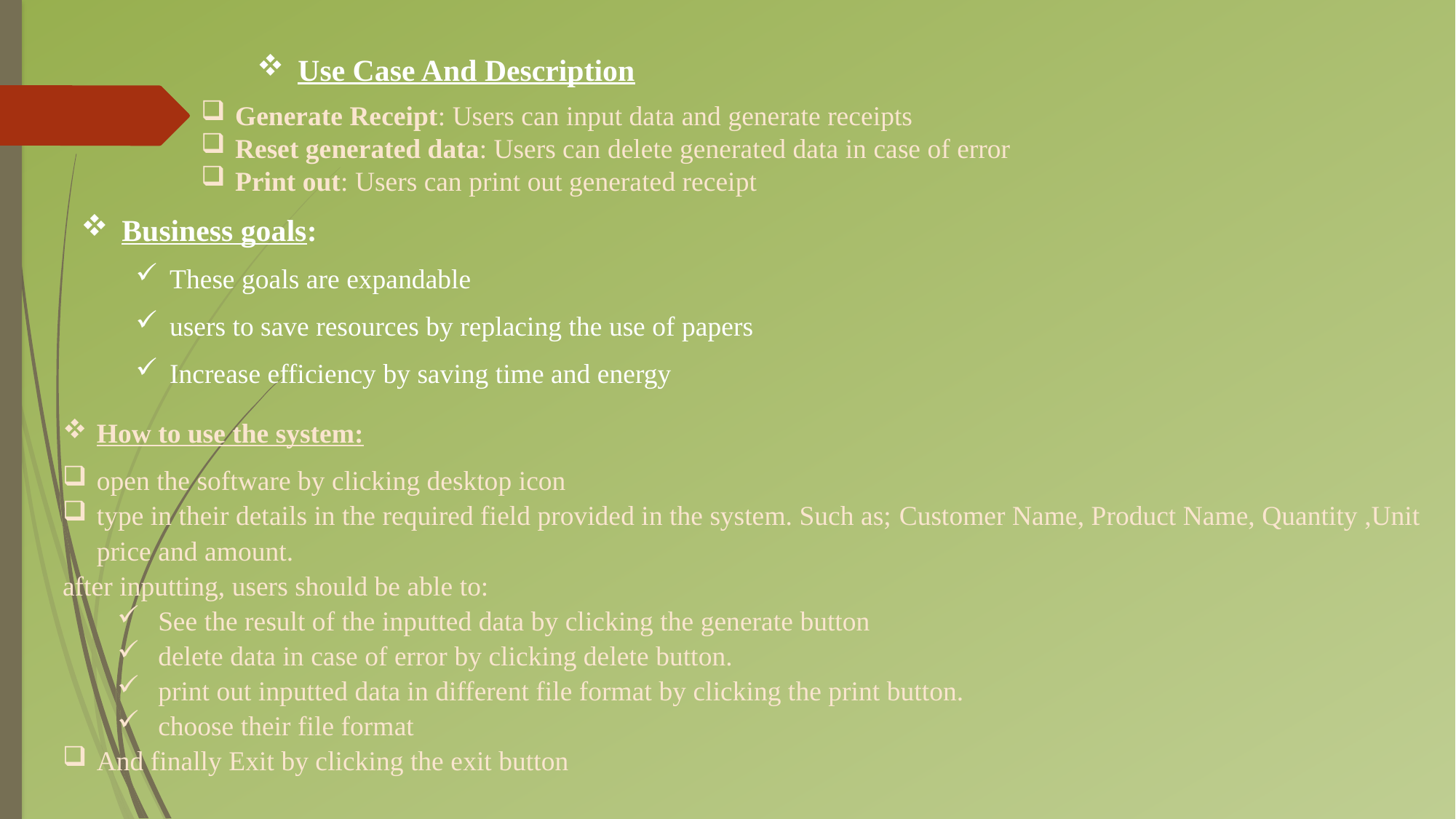

Use Case And Description
Generate Receipt: Users can input data and generate receipts
Reset generated data: Users can delete generated data in case of error
Print out: Users can print out generated receipt
Business goals:
These goals are expandable
users to save resources by replacing the use of papers
Increase efficiency by saving time and energy
How to use the system:
open the software by clicking desktop icon
type in their details in the required field provided in the system. Such as; Customer Name, Product Name, Quantity ,Unit price and amount.
after inputting, users should be able to:
See the result of the inputted data by clicking the generate button
delete data in case of error by clicking delete button.
print out inputted data in different file format by clicking the print button.
choose their file format
And finally Exit by clicking the exit button